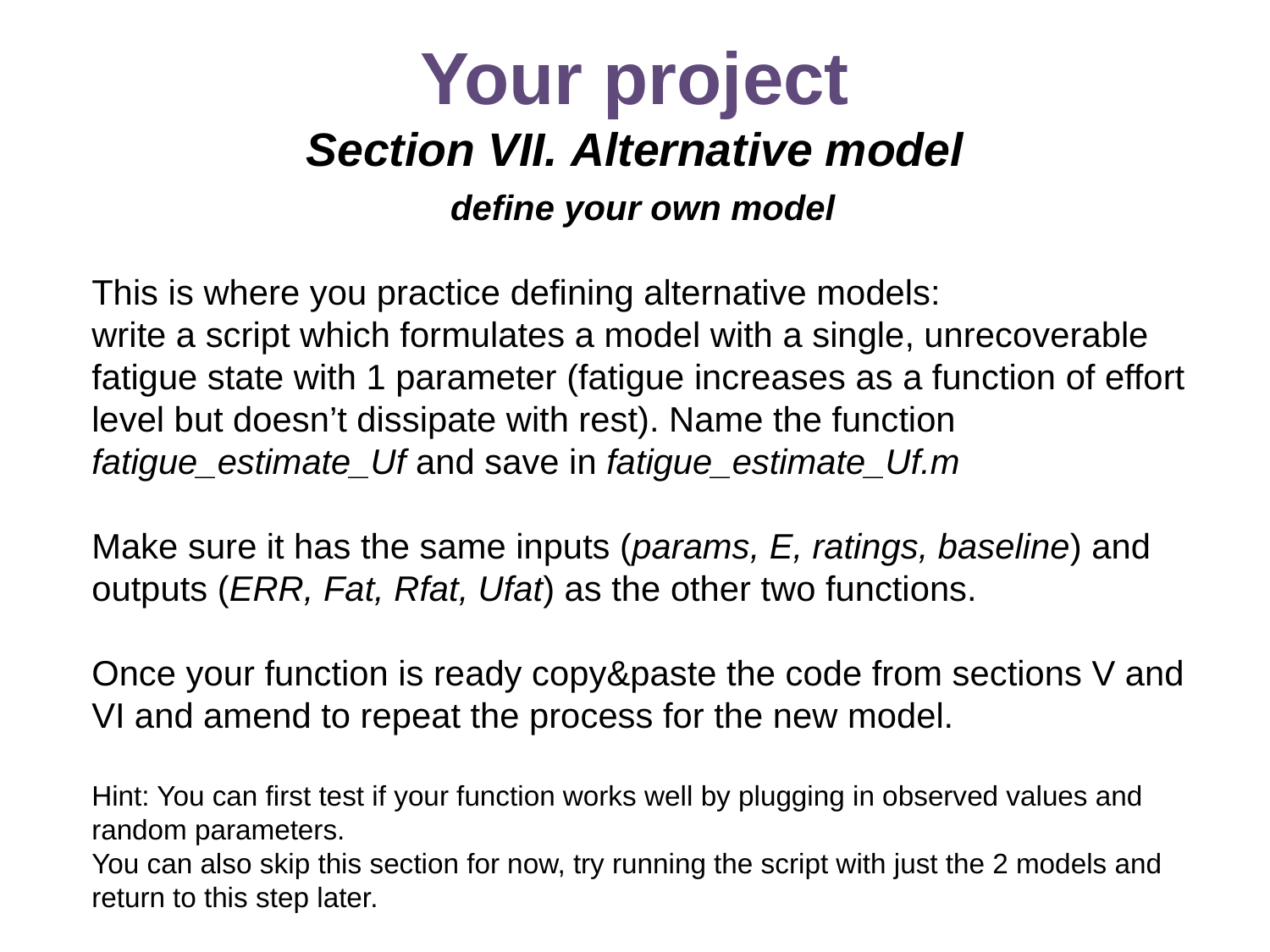

Your project
Section VII. Alternative model
define your own model

This is where you practice defining alternative models:
write a script which formulates a model with a single, unrecoverable fatigue state with 1 parameter (fatigue increases as a function of effort level but doesn’t dissipate with rest). Name the function fatigue_estimate_Uf and save in fatigue_estimate_Uf.m

Make sure it has the same inputs (params, E, ratings, baseline) and outputs (ERR, Fat, Rfat, Ufat) as the other two functions.

Once your function is ready copy&paste the code from sections V and VI and amend to repeat the process for the new model.

Hint: You can first test if your function works well by plugging in observed values and random parameters.
You can also skip this section for now, try running the script with just the 2 models and return to this step later.